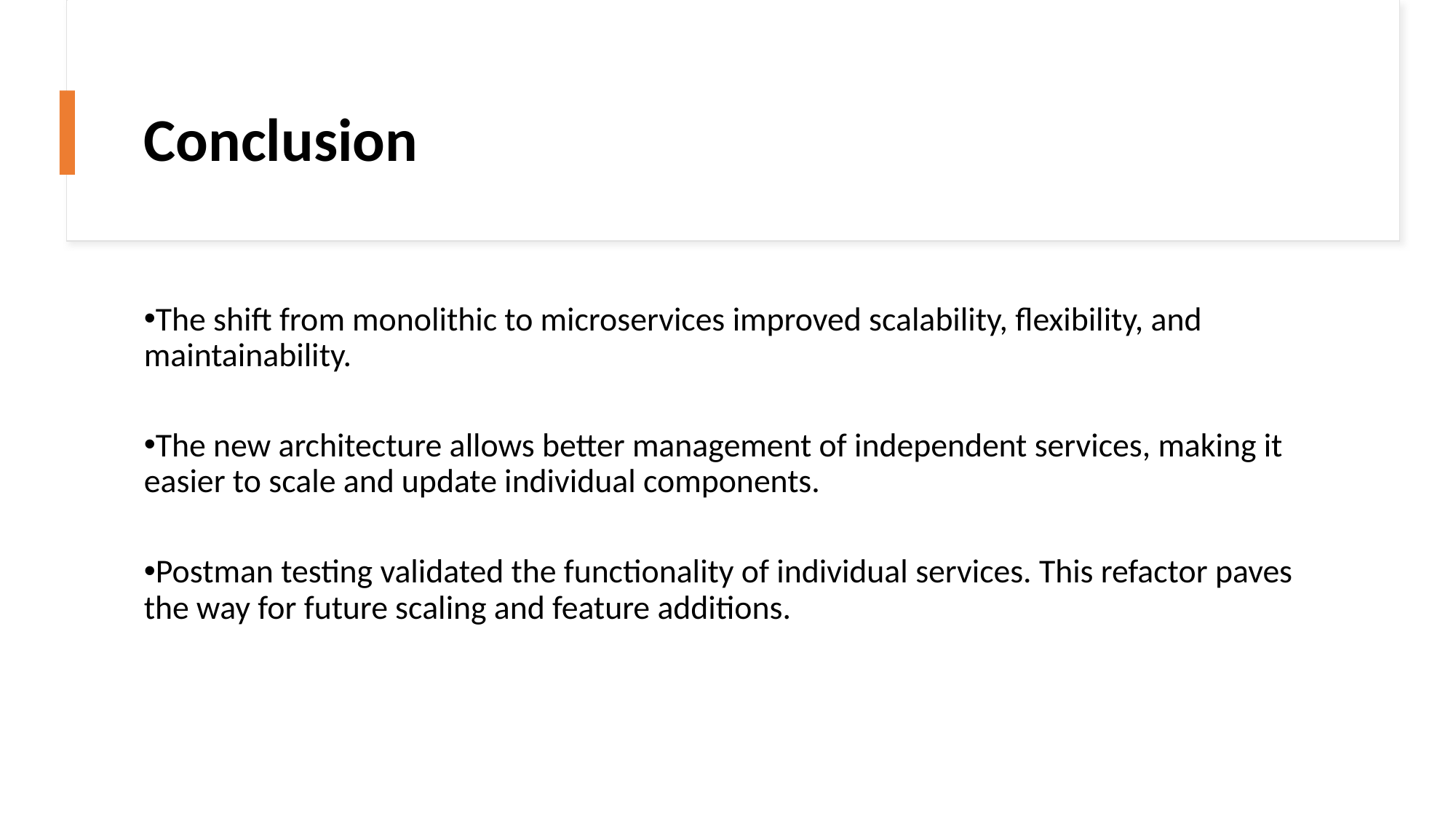

Conclusion

The shift from monolithic to microservices improved scalability, flexibility, and maintainability.

The new architecture allows better management of independent services, making it easier to scale and update individual components.

Postman testing validated the functionality of individual services. This refactor paves the way for future scaling and feature additions.